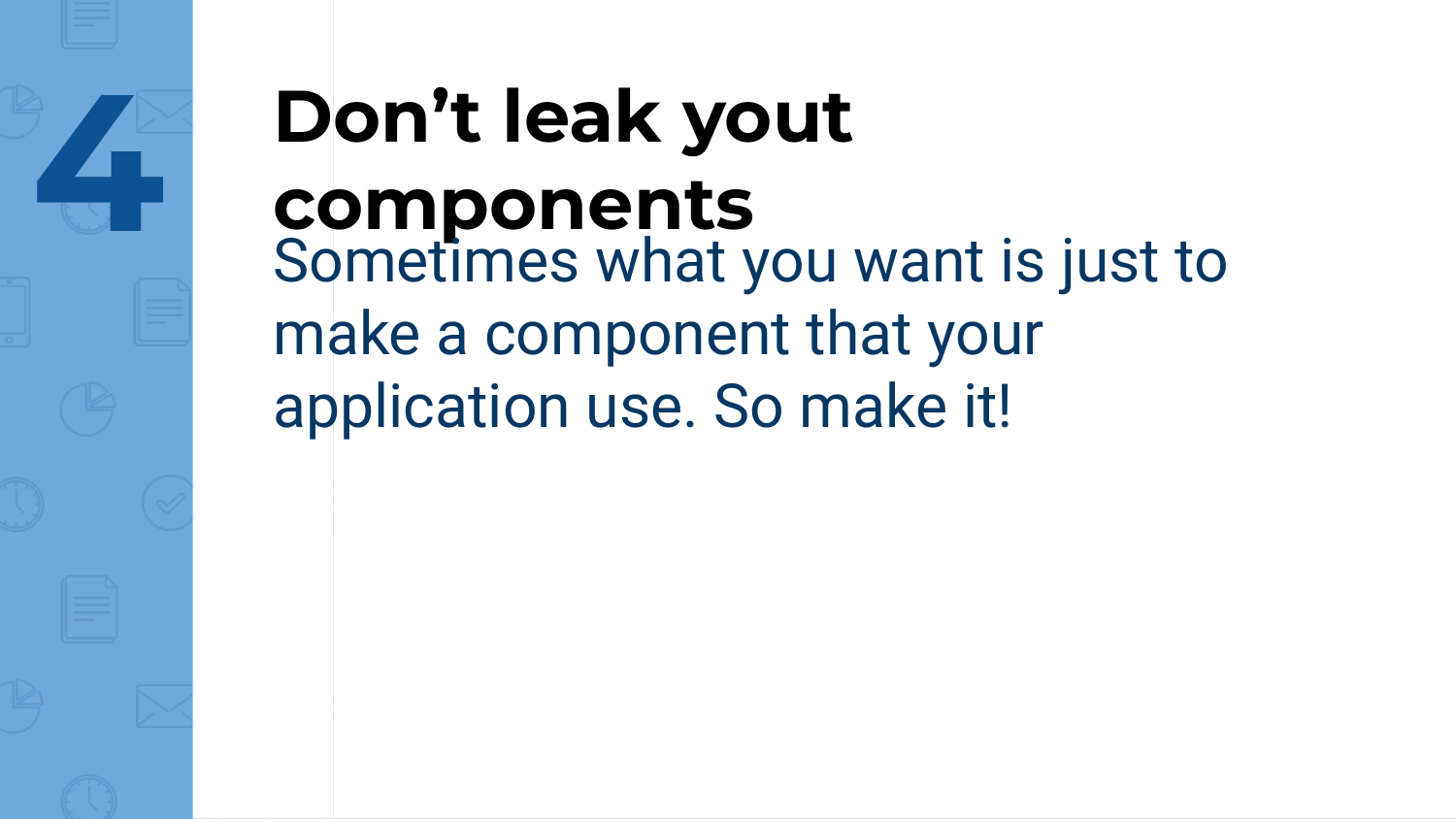

4
Don’t leak yout components
Sometimes what you want is just to make a component that your application use. So make it!